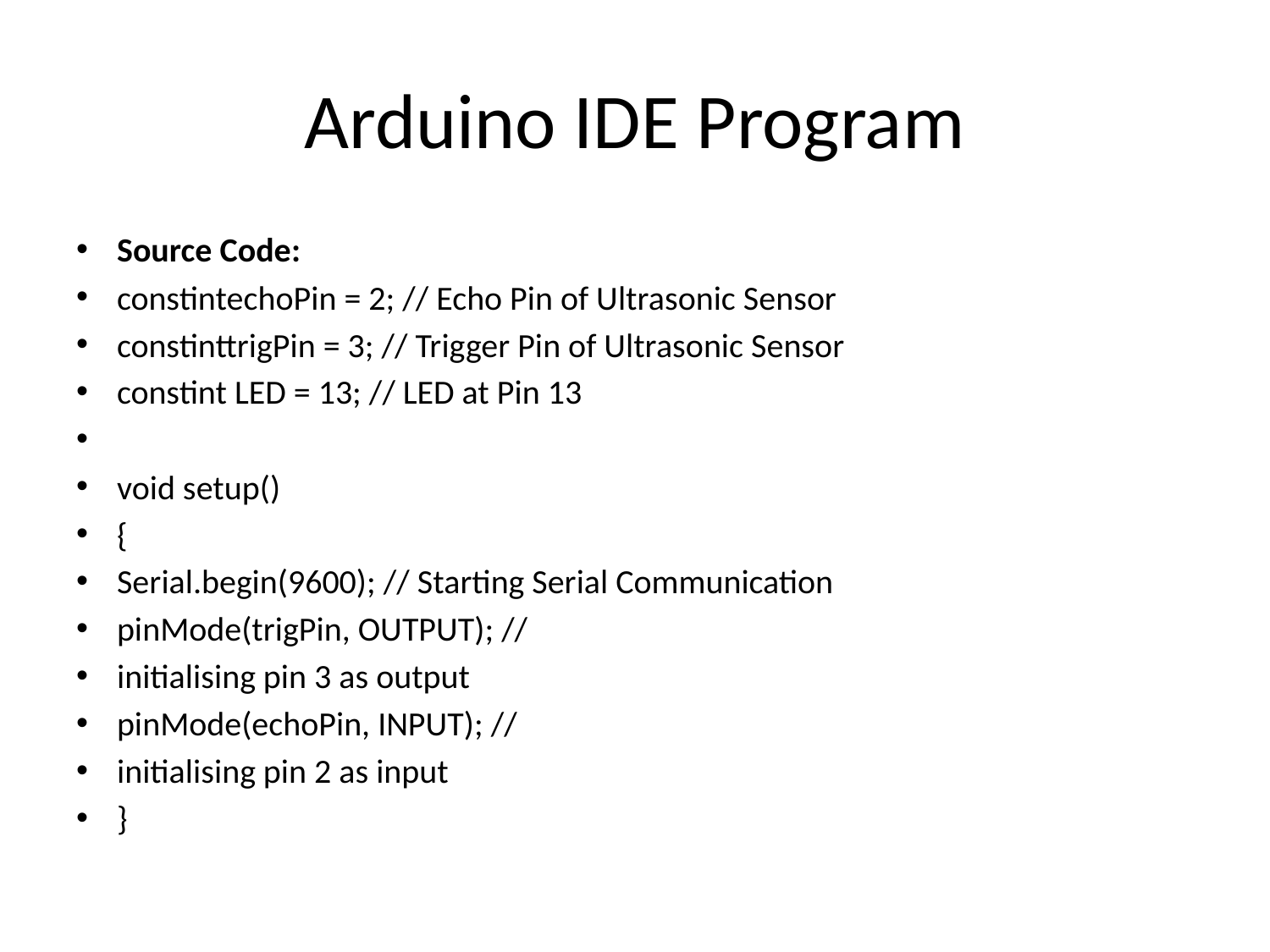

# Arduino IDE Program
Source Code:
constintechoPin = 2; // Echo Pin of Ultrasonic Sensor
constinttrigPin = 3; // Trigger Pin of Ultrasonic Sensor
constint LED = 13; // LED at Pin 13

void setup()
{
Serial.begin(9600); // Starting Serial Communication
pinMode(trigPin, OUTPUT); //
initialising pin 3 as output
pinMode(echoPin, INPUT); //
initialising pin 2 as input
}